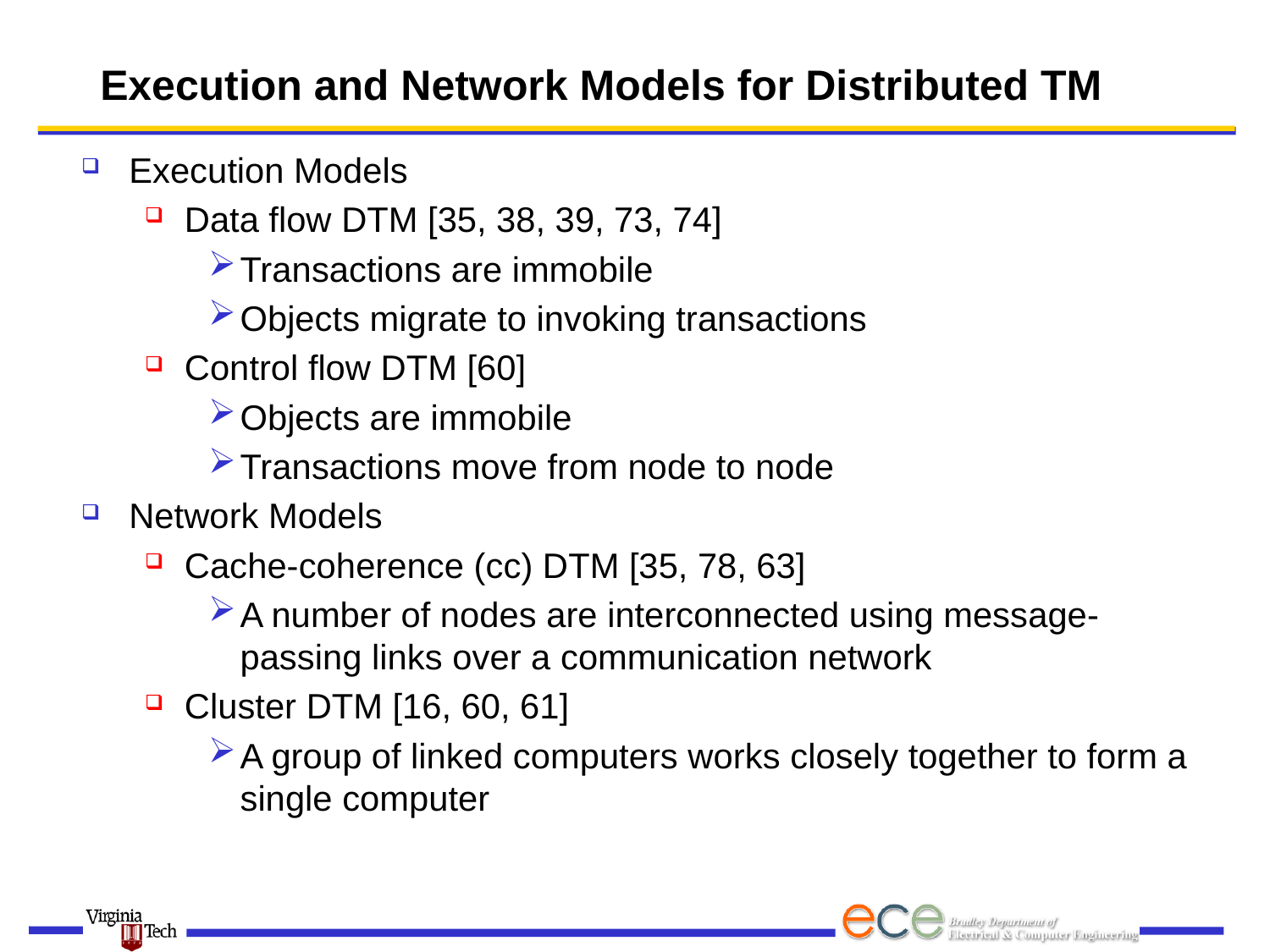

# Execution and Network Models for Distributed TM
Execution Models
Data flow DTM [35, 38, 39, 73, 74]
Transactions are immobile
Objects migrate to invoking transactions
Control flow DTM [60]
Objects are immobile
Transactions move from node to node
Network Models
Cache-coherence (cc) DTM [35, 78, 63]
A number of nodes are interconnected using message-passing links over a communication network
Cluster DTM [16, 60, 61]
A group of linked computers works closely together to form a single computer